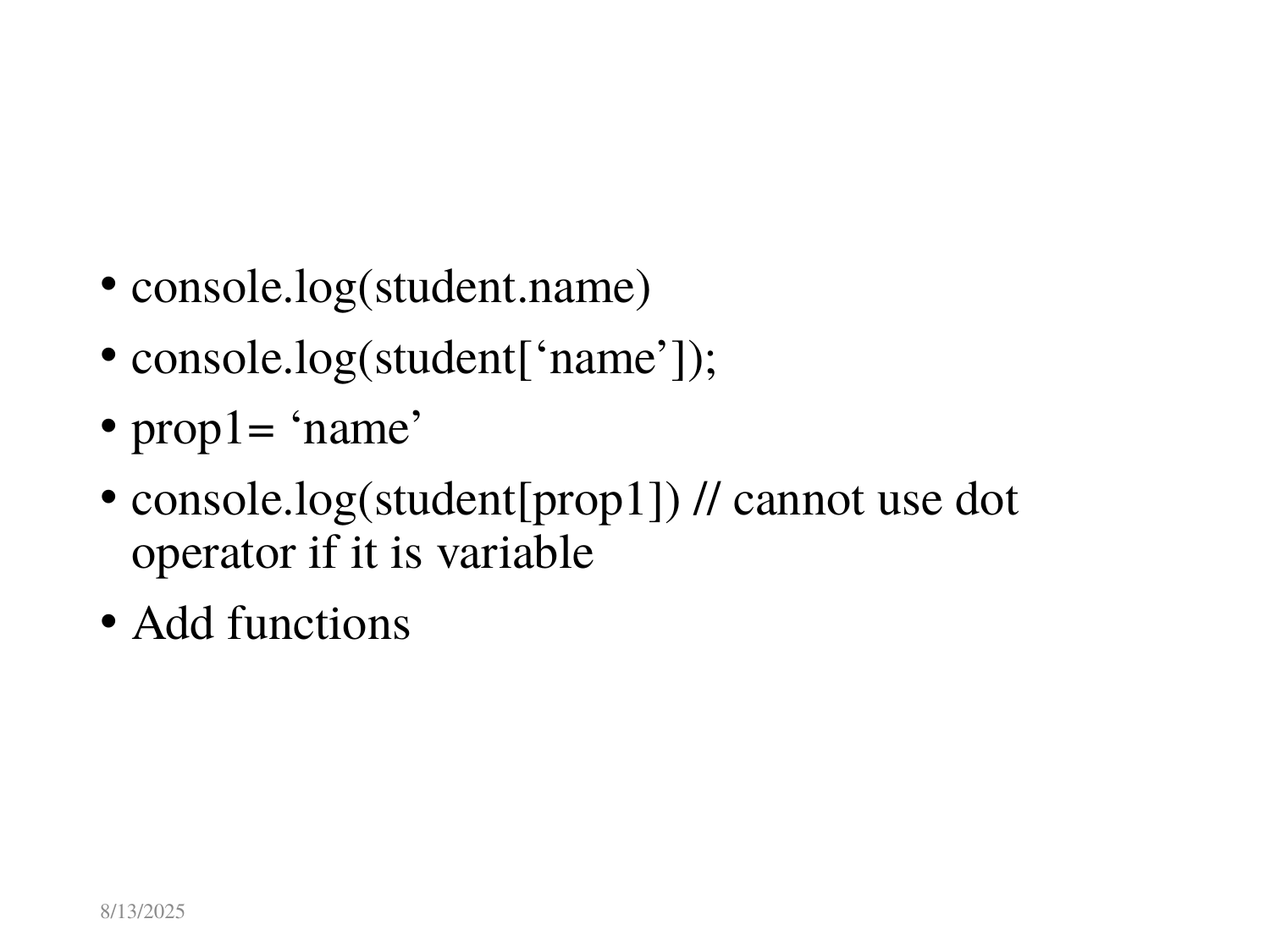

#
console.log(student.name)
console.log(student[‘name’]);
prop1= ‘name’
console.log(student[prop1]) // cannot use dot operator if it is variable
Add functions
8/13/2025